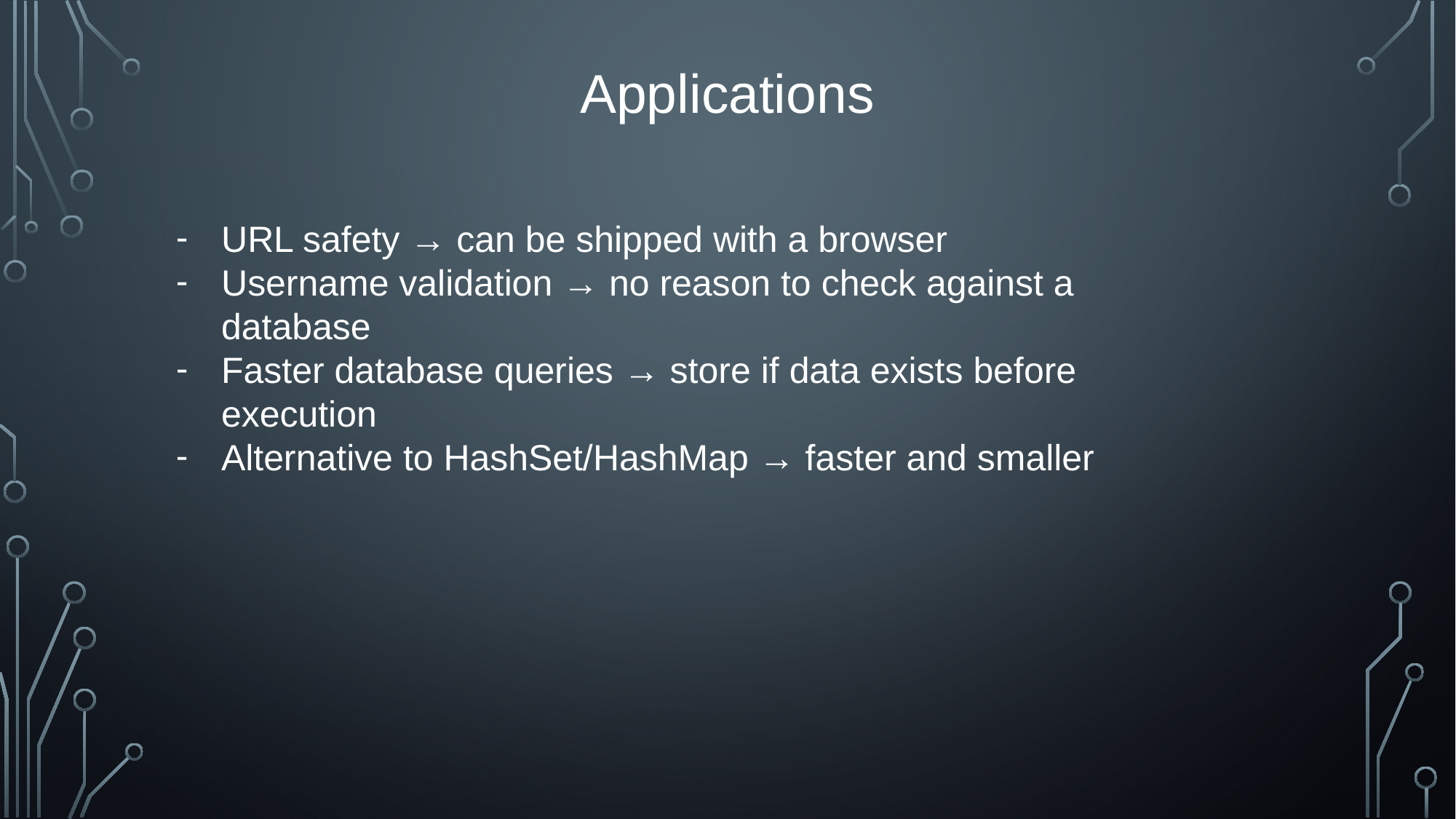

# Applications
URL safety → can be shipped with a browser
Username validation → no reason to check against a database
Faster database queries → store if data exists before execution
Alternative to HashSet/HashMap → faster and smaller